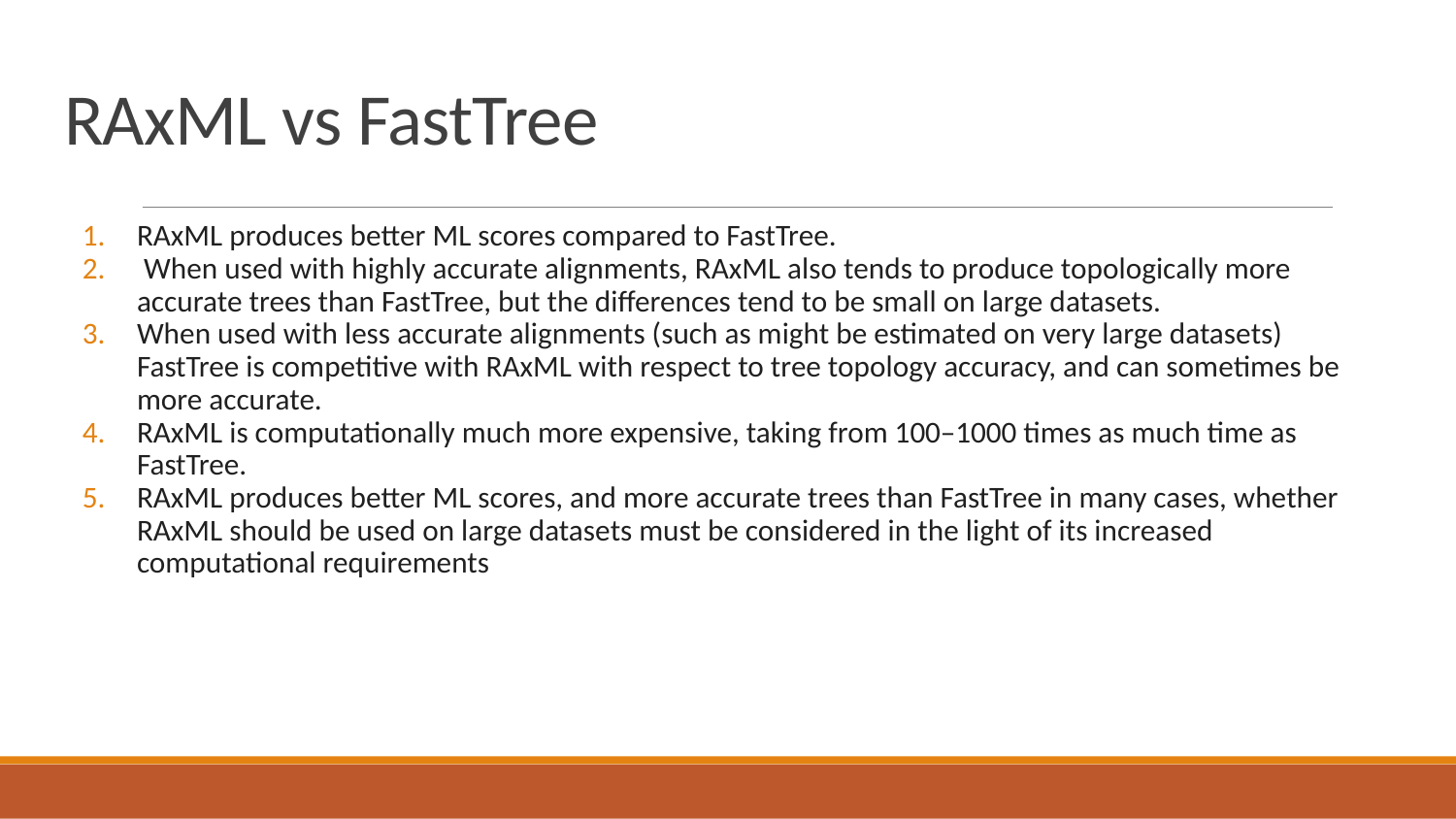

# RAxML vs FastTree
RAxML produces better ML scores compared to FastTree.
 When used with highly accurate alignments, RAxML also tends to produce topologically more accurate trees than FastTree, but the differences tend to be small on large datasets.
When used with less accurate alignments (such as might be estimated on very large datasets) FastTree is competitive with RAxML with respect to tree topology accuracy, and can sometimes be more accurate.
RAxML is computationally much more expensive, taking from 100–1000 times as much time as FastTree.
RAxML produces better ML scores, and more accurate trees than FastTree in many cases, whether RAxML should be used on large datasets must be considered in the light of its increased computational requirements